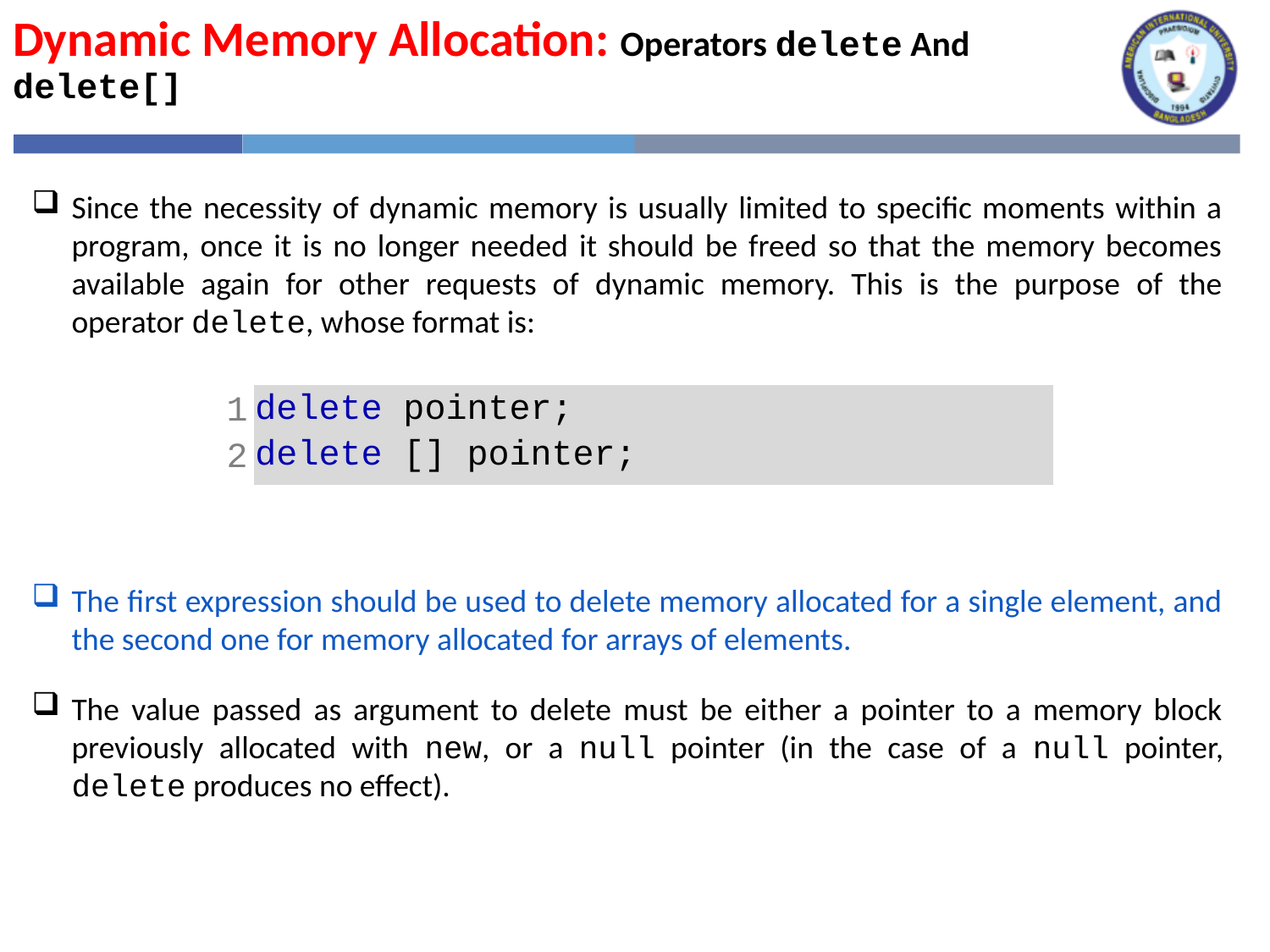

Dynamic Memory Allocation: Operators delete And delete[]
Since the necessity of dynamic memory is usually limited to specific moments within a program, once it is no longer needed it should be freed so that the memory becomes available again for other requests of dynamic memory. This is the purpose of the operator delete, whose format is:

The first expression should be used to delete memory allocated for a single element, and the second one for memory allocated for arrays of elements.
The value passed as argument to delete must be either a pointer to a memory block previously allocated with new, or a null pointer (in the case of a null pointer, delete produces no effect).
| 1 2 | delete pointer; delete [] pointer; |
| --- | --- |